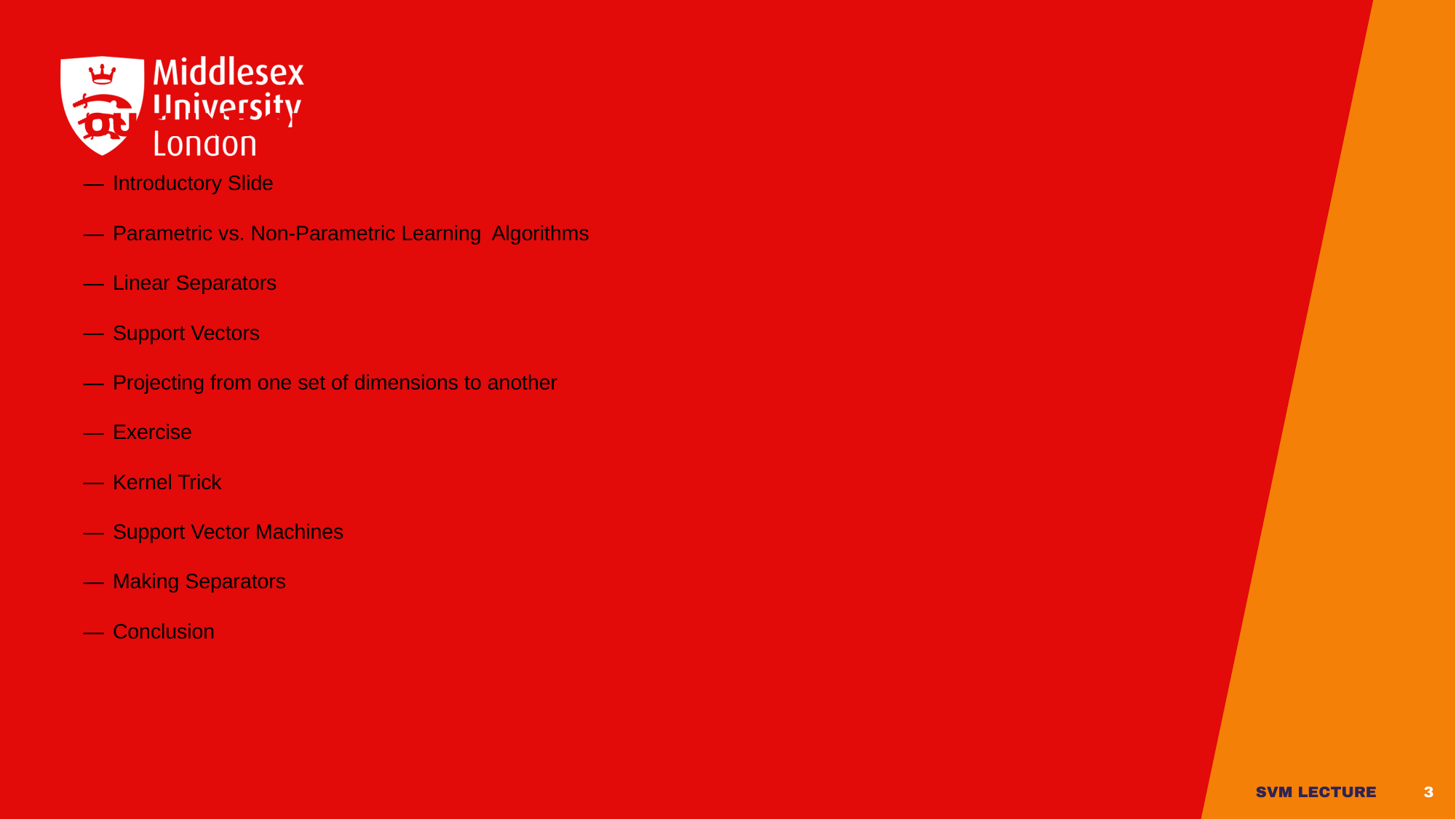

# Outline Of the SVM lecture
Introductory Slide

Parametric vs. Non-Parametric Learning  Algorithms

Linear Separators

Support Vectors

Projecting from one set of dimensions to another

Exercise

Kernel Trick

Support Vector Machines

Making Separators

Conclusion
3
SVM Lecture